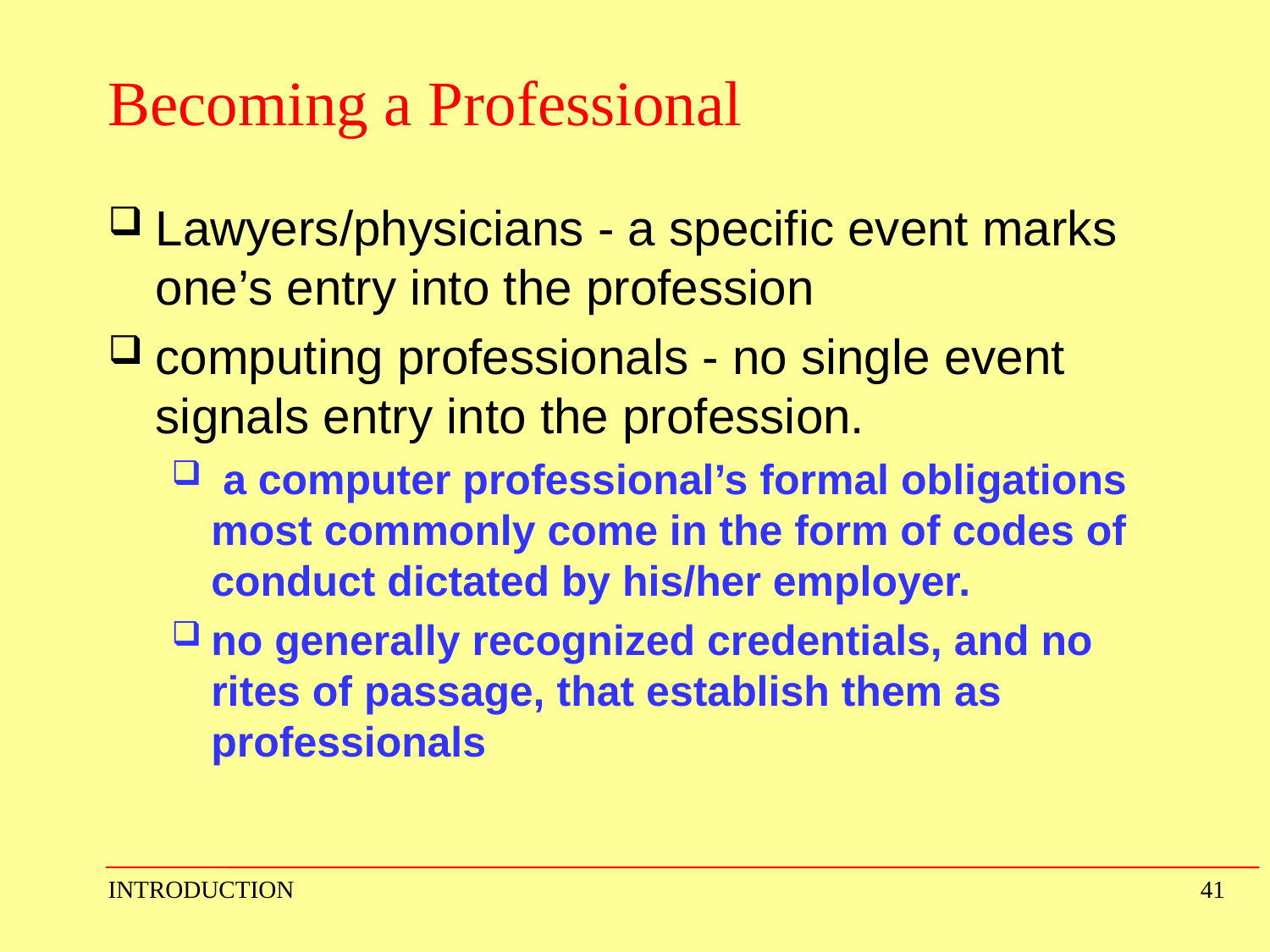

# Becoming a Professional
Lawyers/physicians - a specific event marks one’s entry into the profession
computing professionals - no single event signals entry into the profession.
 a computer professional’s formal obligations most commonly come in the form of codes of conduct dictated by his/her employer.
no generally recognized credentials, and no rites of passage, that establish them as professionals

INTRODUCTION
41